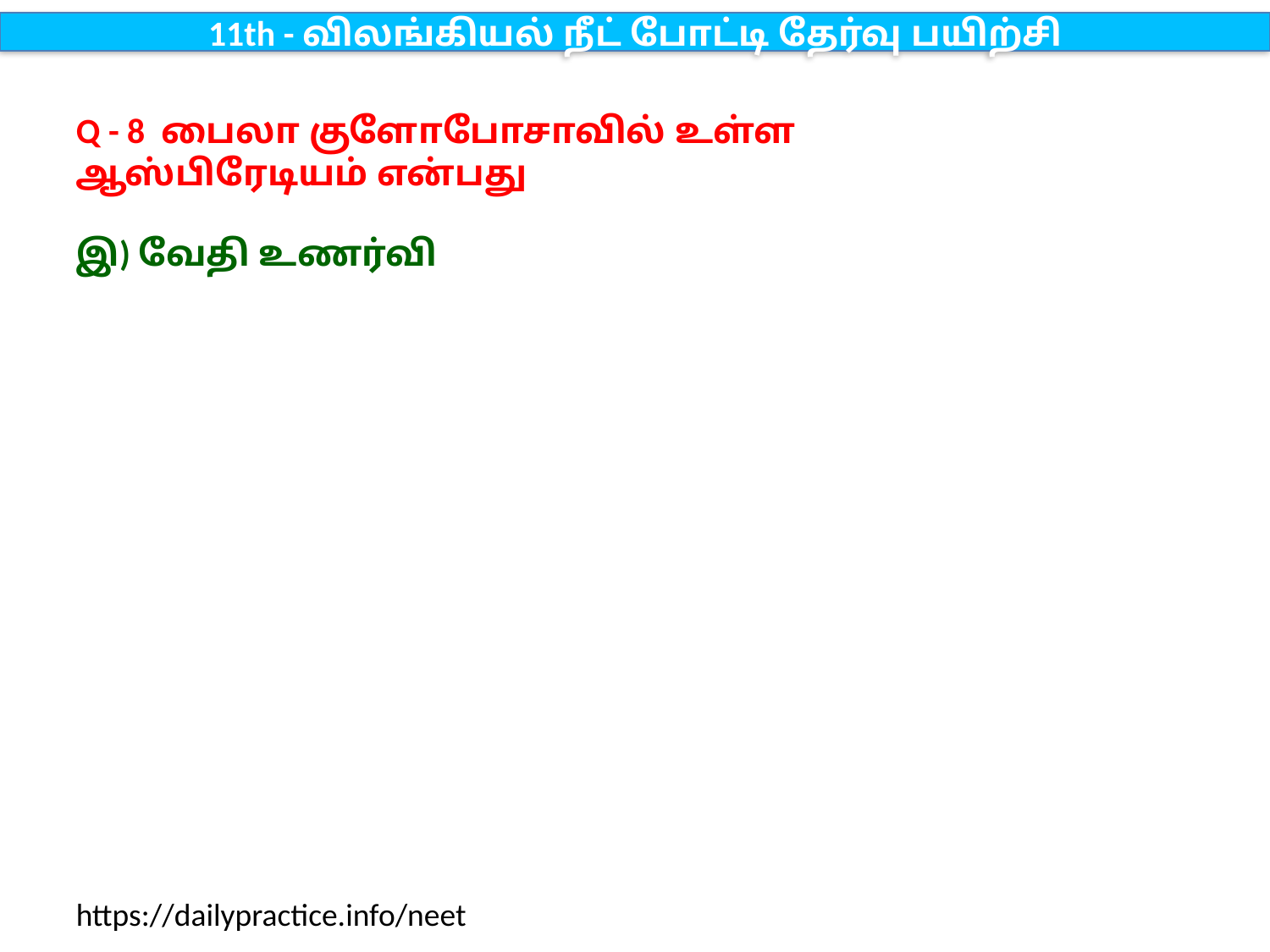

11th - விலங்கியல் நீட் போட்டி தேர்வு பயிற்சி

Q - 8  பைலா குளோபோசாவில் உள்ள ஆஸ்பிரேடியம் என்பது

இ) வேதி உணர்வி
https://dailypractice.info/neet